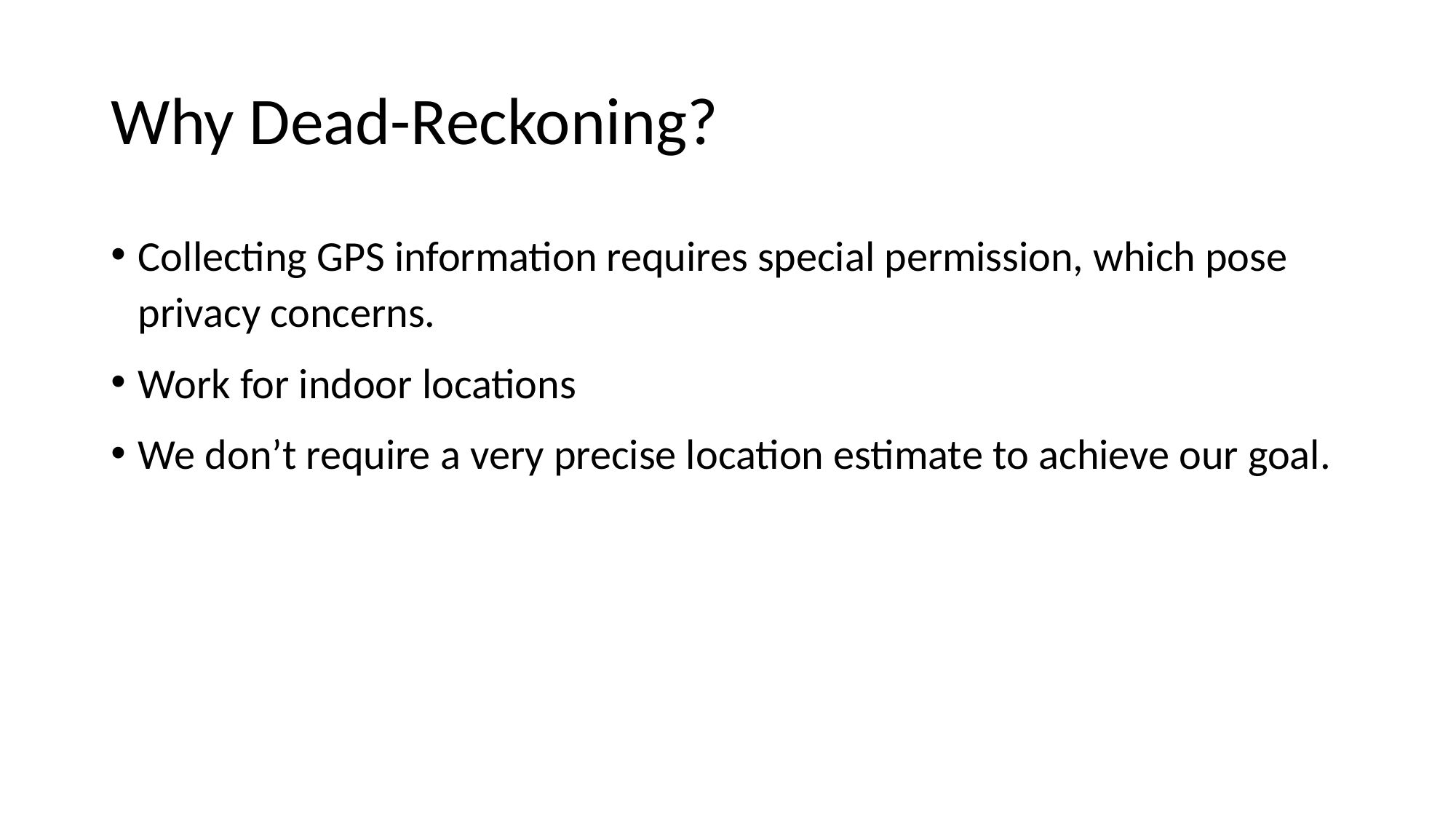

# Why Dead-Reckoning?
Collecting GPS information requires special permission, which pose privacy concerns.
Work for indoor locations
We don’t require a very precise location estimate to achieve our goal.